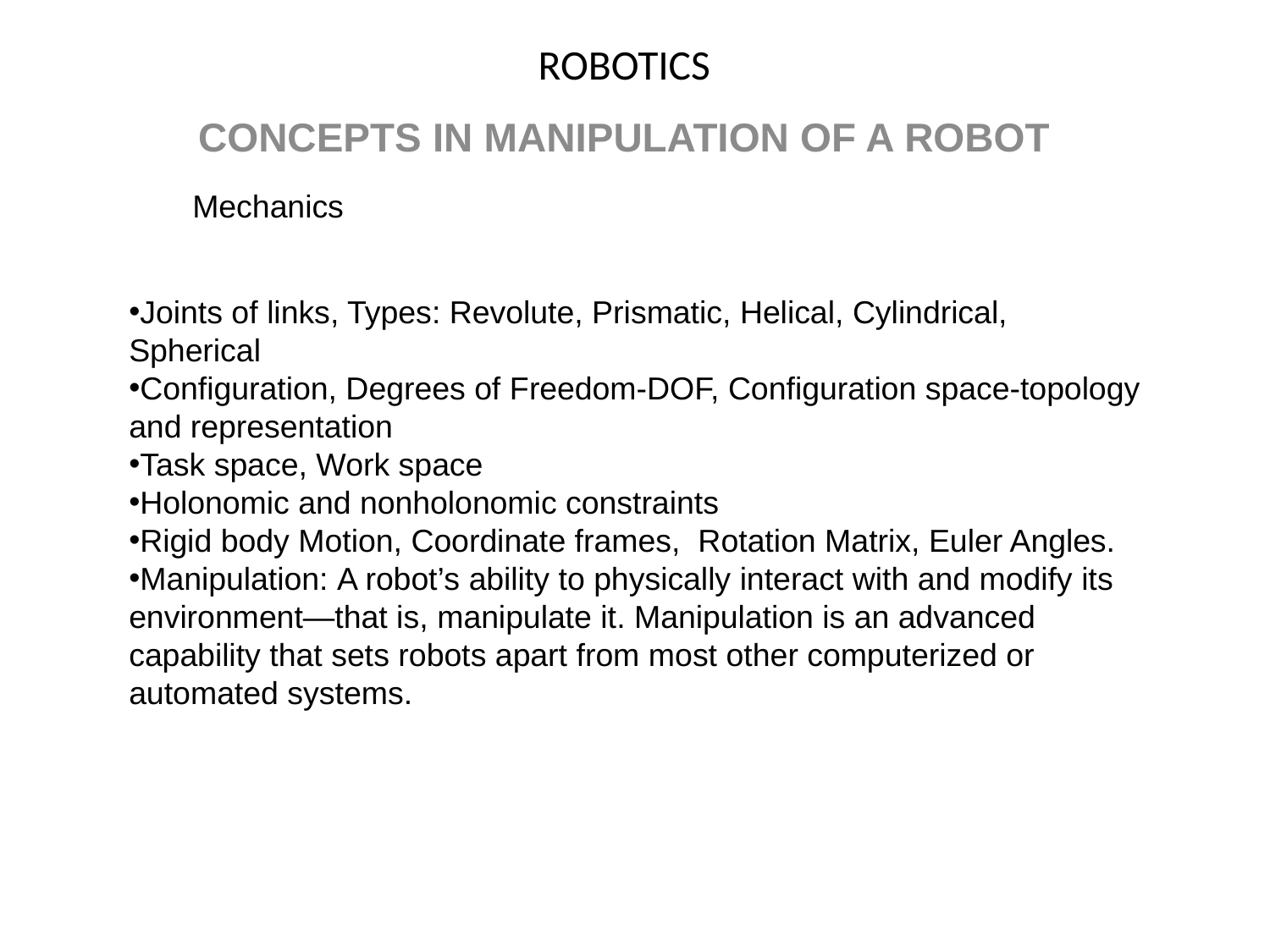

# ROBOTICS
CONCEPTS IN MANIPULATION OF A ROBOT
Mechanics
Joints of links, Types: Revolute, Prismatic, Helical, Cylindrical,  Spherical
Configuration, Degrees of Freedom-DOF, Configuration space-topology and representation
Task space, Work space
Holonomic and nonholonomic constraints
Rigid body Motion, Coordinate frames,  Rotation Matrix, Euler Angles.
Manipulation: A robot’s ability to physically interact with and modify its environment—that is, manipulate it. Manipulation is an advanced capability that sets robots apart from most other computerized or automated systems.